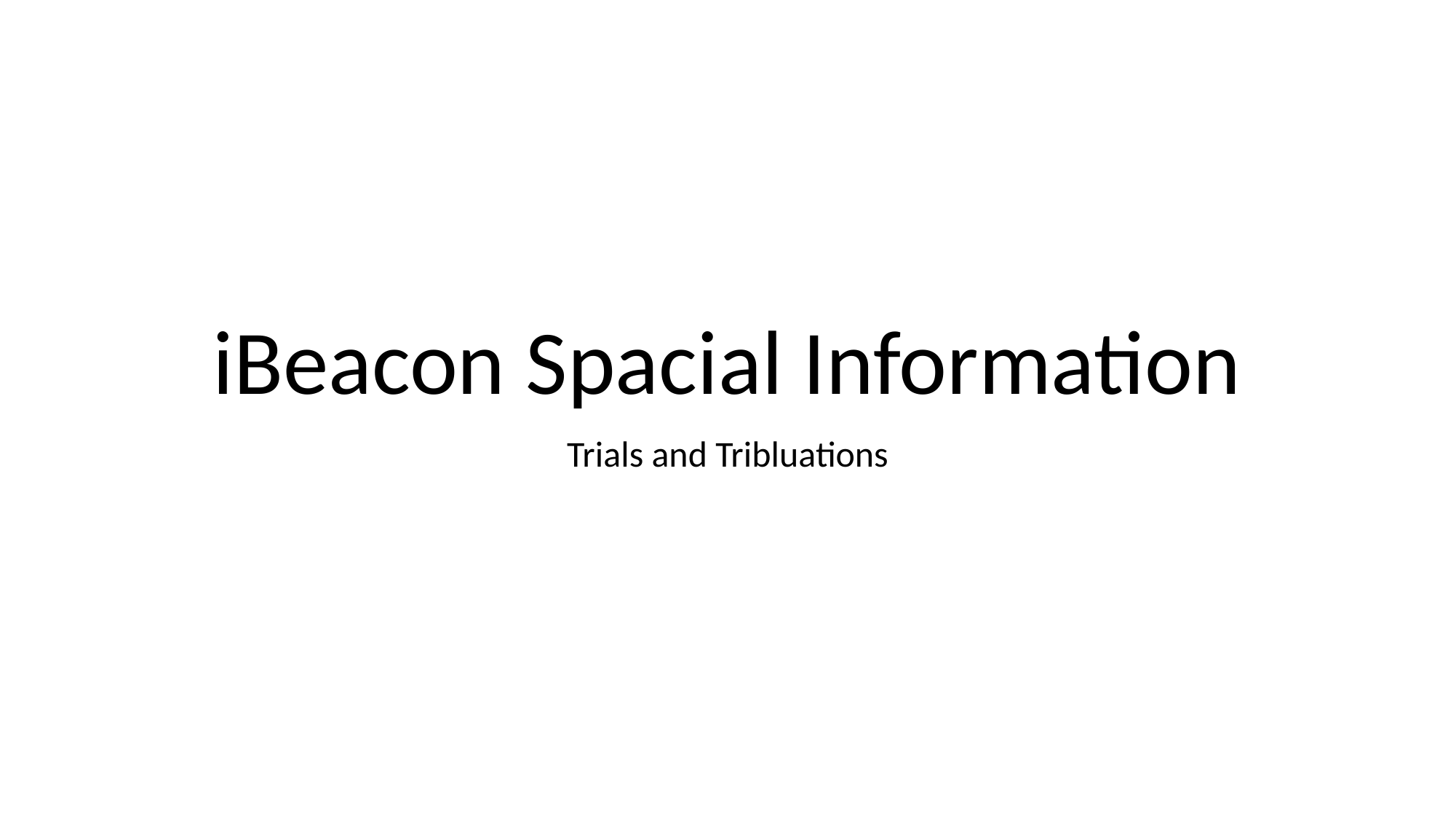

# iBeacon Spacial Information
Trials and Tribluations